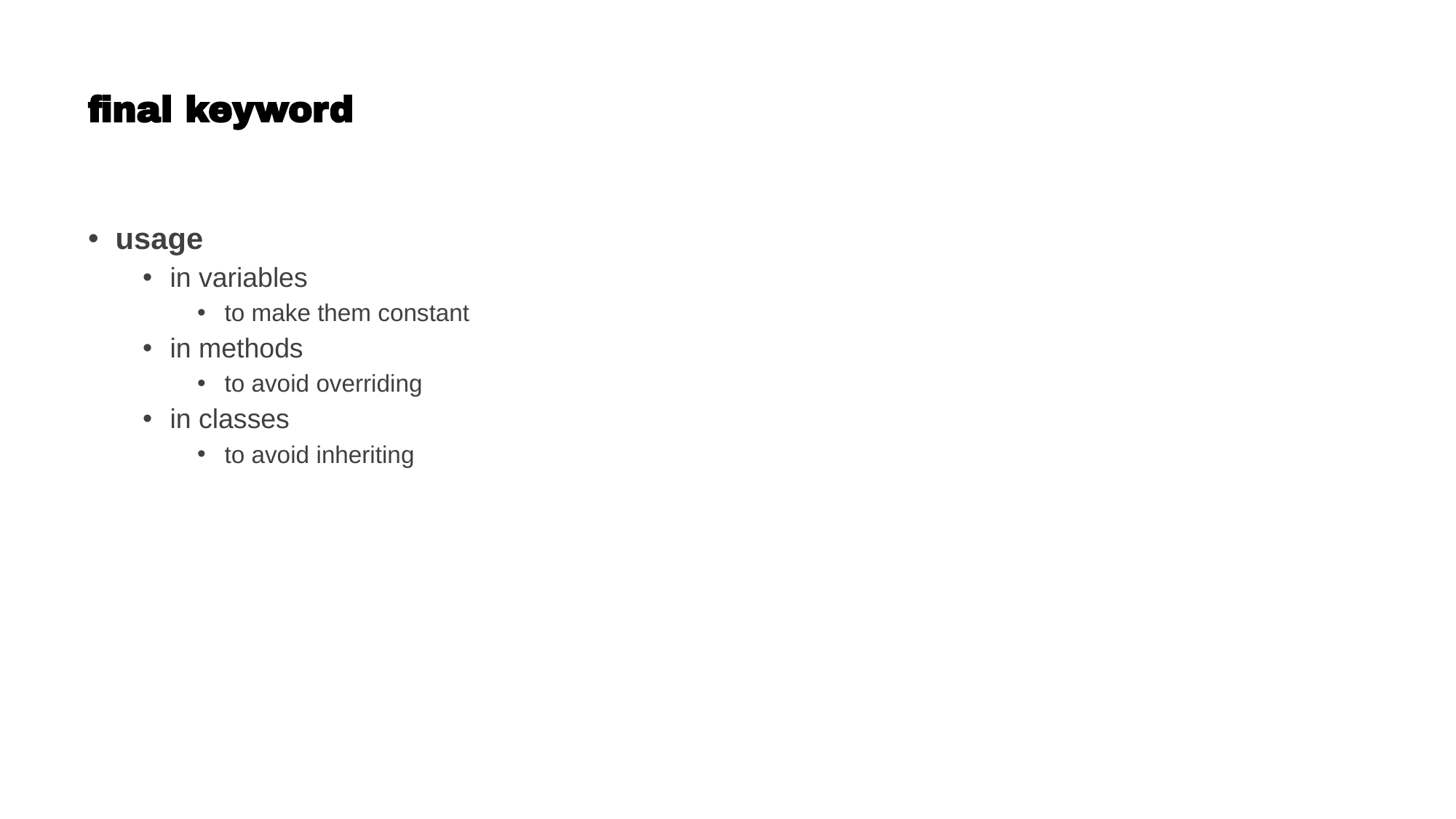

# final keyword
usage
in variables
to make them constant
in methods
to avoid overriding
in classes
to avoid inheriting